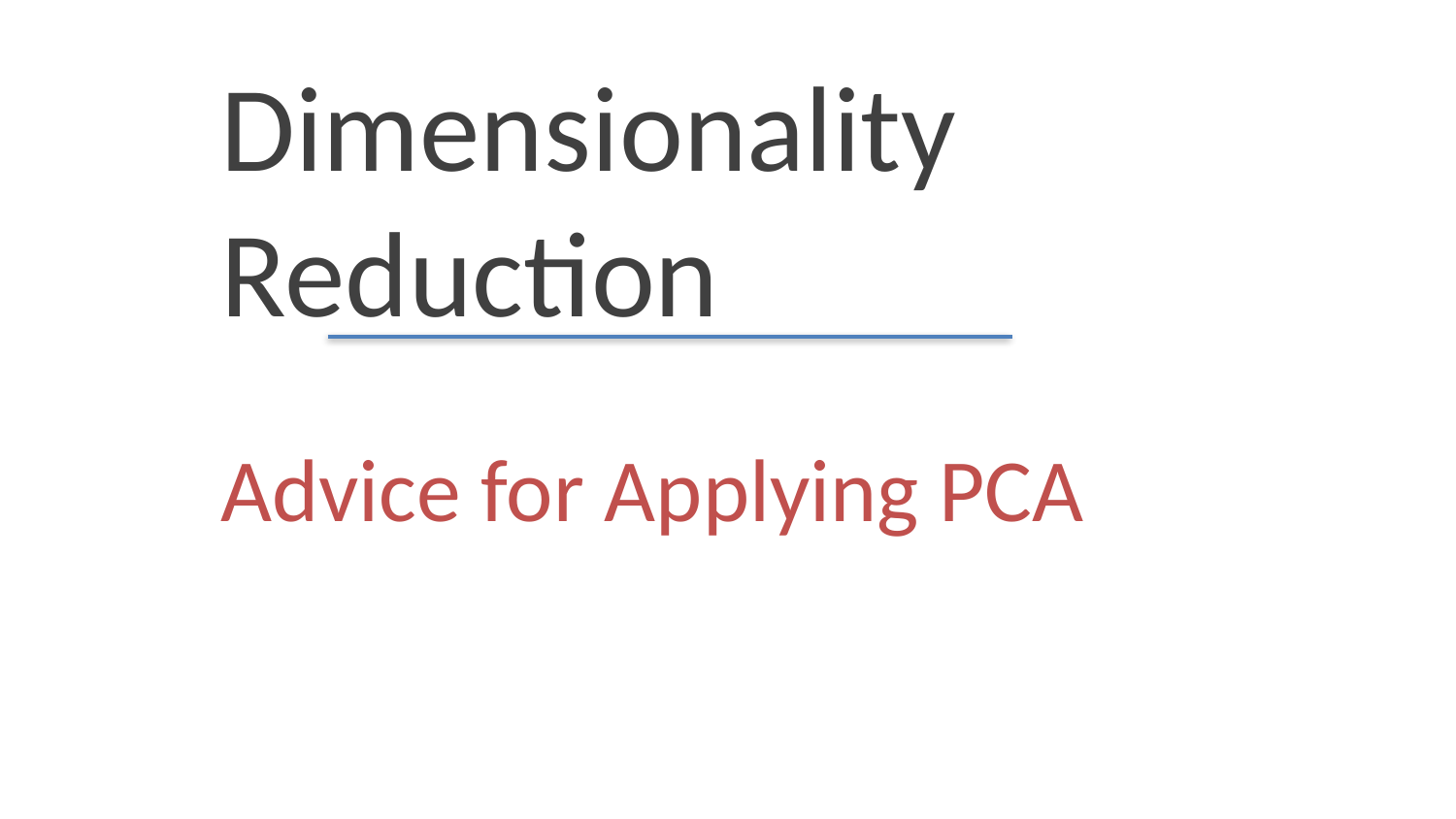

Dimensionality Reduction

# Advice for Applying PCA